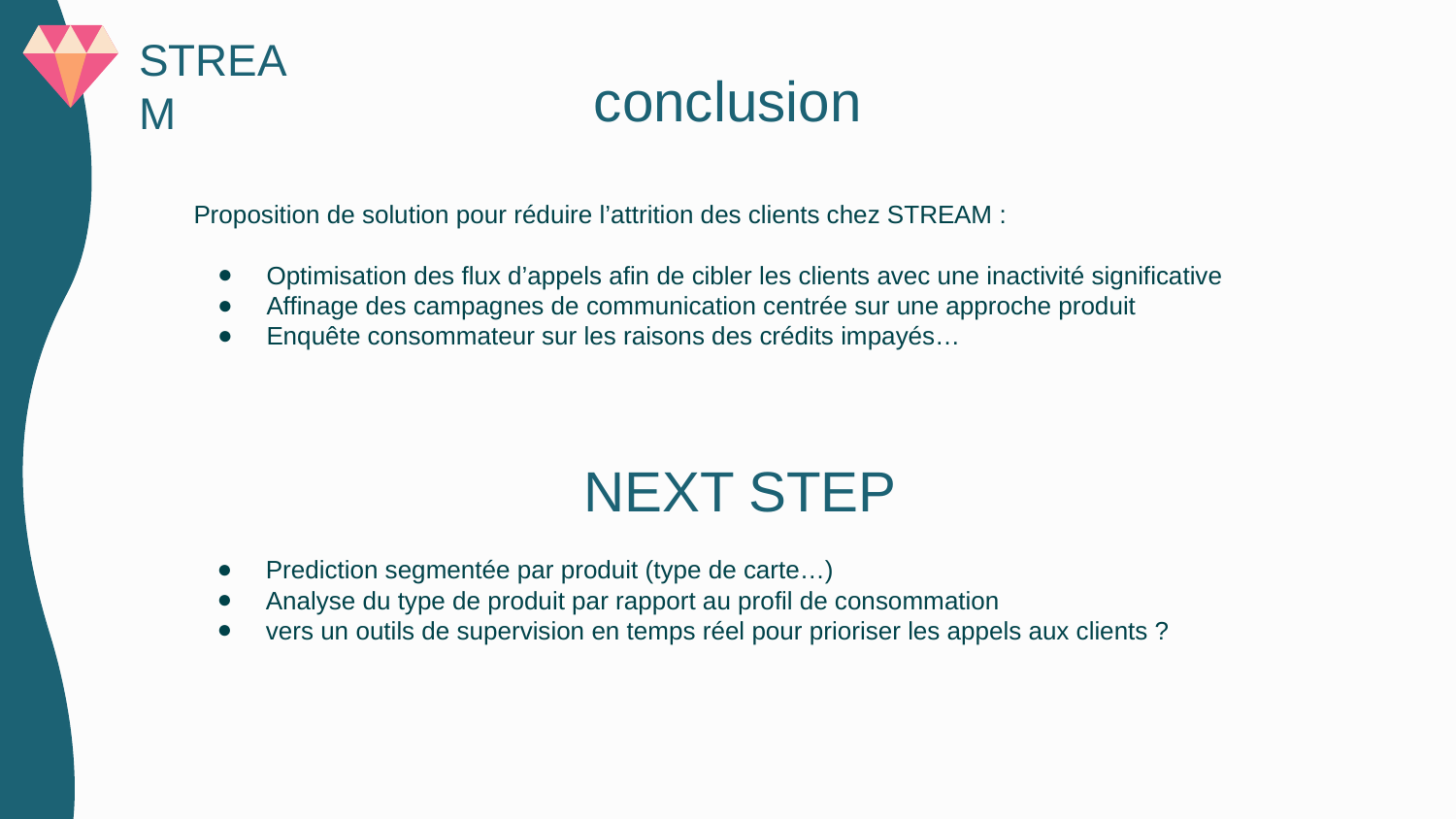

STREAM

# conclusion
Proposition de solution pour réduire l’attrition des clients chez STREAM :

Optimisation des flux d’appels afin de cibler les clients avec une inactivité significative
Affinage des campagnes de communication centrée sur une approche produit
Enquête consommateur sur les raisons des crédits impayés…

NEXT STEP
Prediction segmentée par produit (type de carte…)
Analyse du type de produit par rapport au profil de consommation
vers un outils de supervision en temps réel pour prioriser les appels aux clients ?